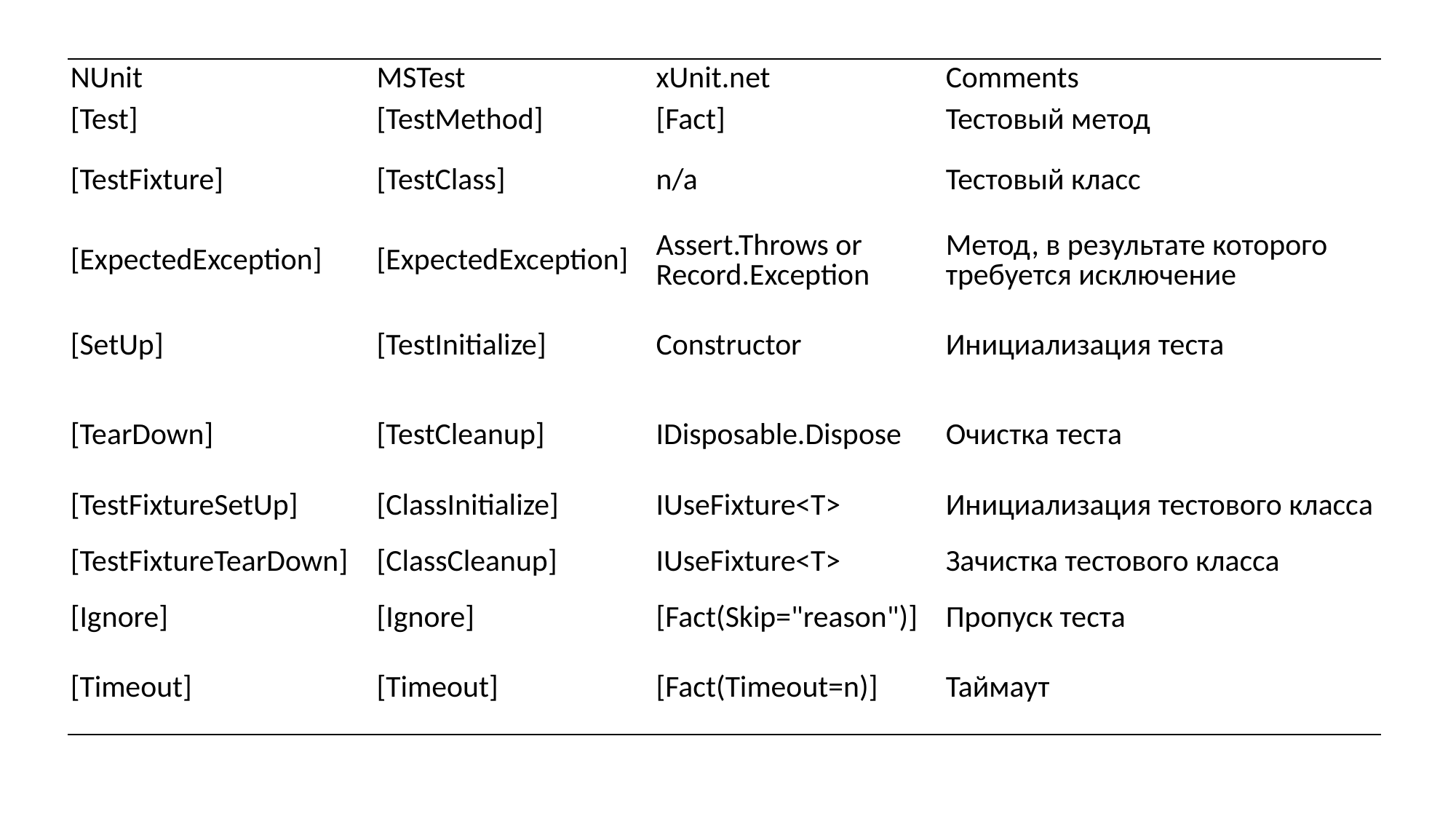

| NUnit | MSTest | xUnit.net | Comments |
| --- | --- | --- | --- |
| [Test] | [TestMethod] | [Fact] | Тестовый метод |
| [TestFixture] | [TestClass] | n/a | Тестовый класс |
| [ExpectedException] | [ExpectedException] | Assert.Throws or Record.Exception | Метод, в результате которого требуется исключение |
| [SetUp] | [TestInitialize] | Constructor | Инициализация теста |
| [TearDown] | [TestCleanup] | IDisposable.Dispose | Очистка теста |
| [TestFixtureSetUp] | [ClassInitialize] | IUseFixture<T> | Инициализация тестового класса |
| [TestFixtureTearDown] | [ClassCleanup] | IUseFixture<T> | Зачистка тестового класса |
| [Ignore] | [Ignore] | [Fact(Skip="reason")] | Пропуск теста |
| [Timeout] | [Timeout] | [Fact(Timeout=n)] | Таймаут |